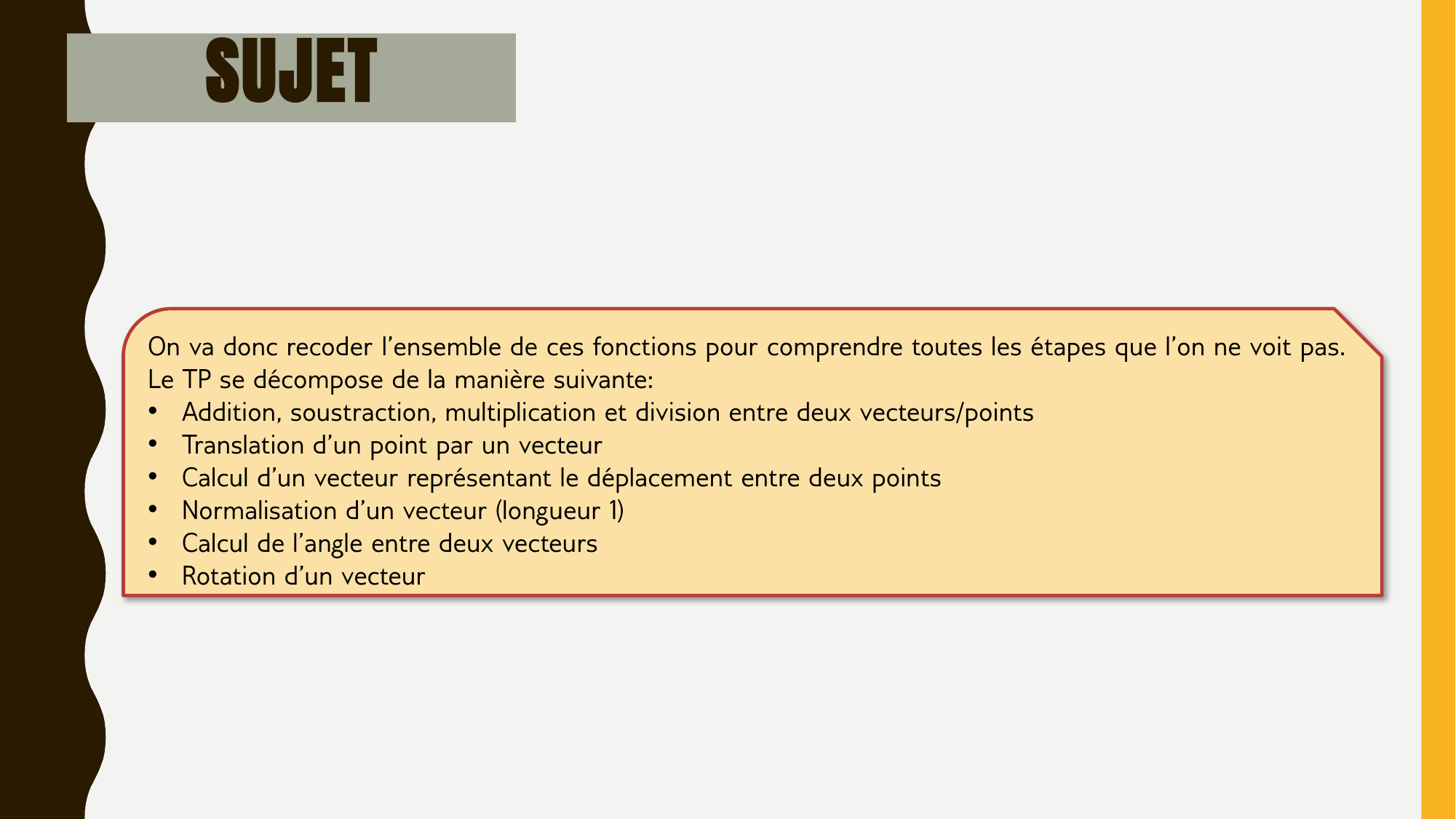

# Sujet
On va donc recoder l’ensemble de ces fonctions pour comprendre toutes les étapes que l’on ne voit pas. Le TP se décompose de la manière suivante:
Addition, soustraction, multiplication et division entre deux vecteurs/points
Translation d’un point par un vecteur
Calcul d’un vecteur représentant le déplacement entre deux points
Normalisation d’un vecteur (longueur 1)
Calcul de l’angle entre deux vecteurs
Rotation d’un vecteur